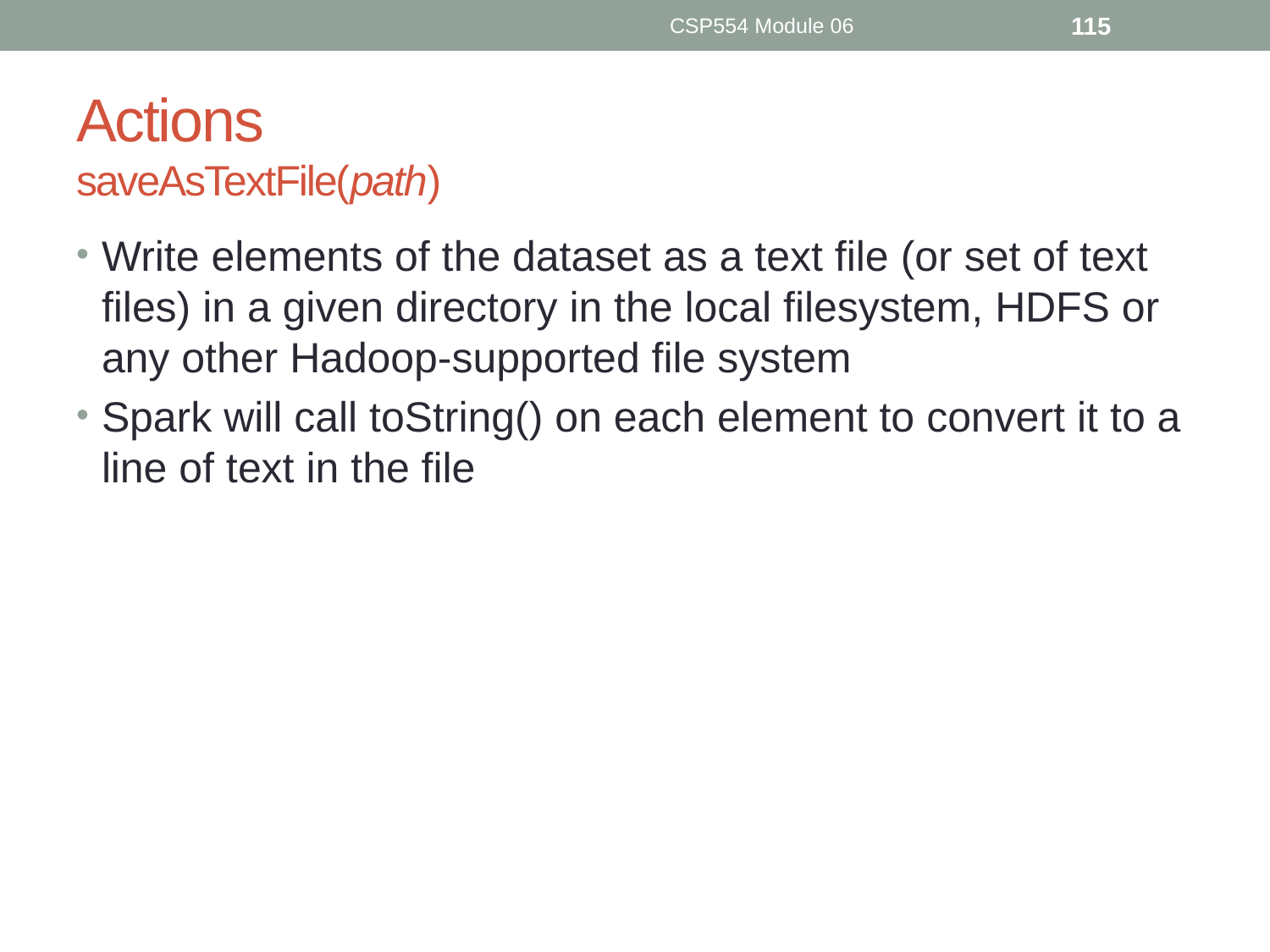

CSP554 Module 06
115
# Actions saveAsTextFile(path)
Write elements of the dataset as a text file (or set of text files) in a given directory in the local filesystem, HDFS or any other Hadoop-supported file system
Spark will call toString() on each element to convert it to a line of text in the file